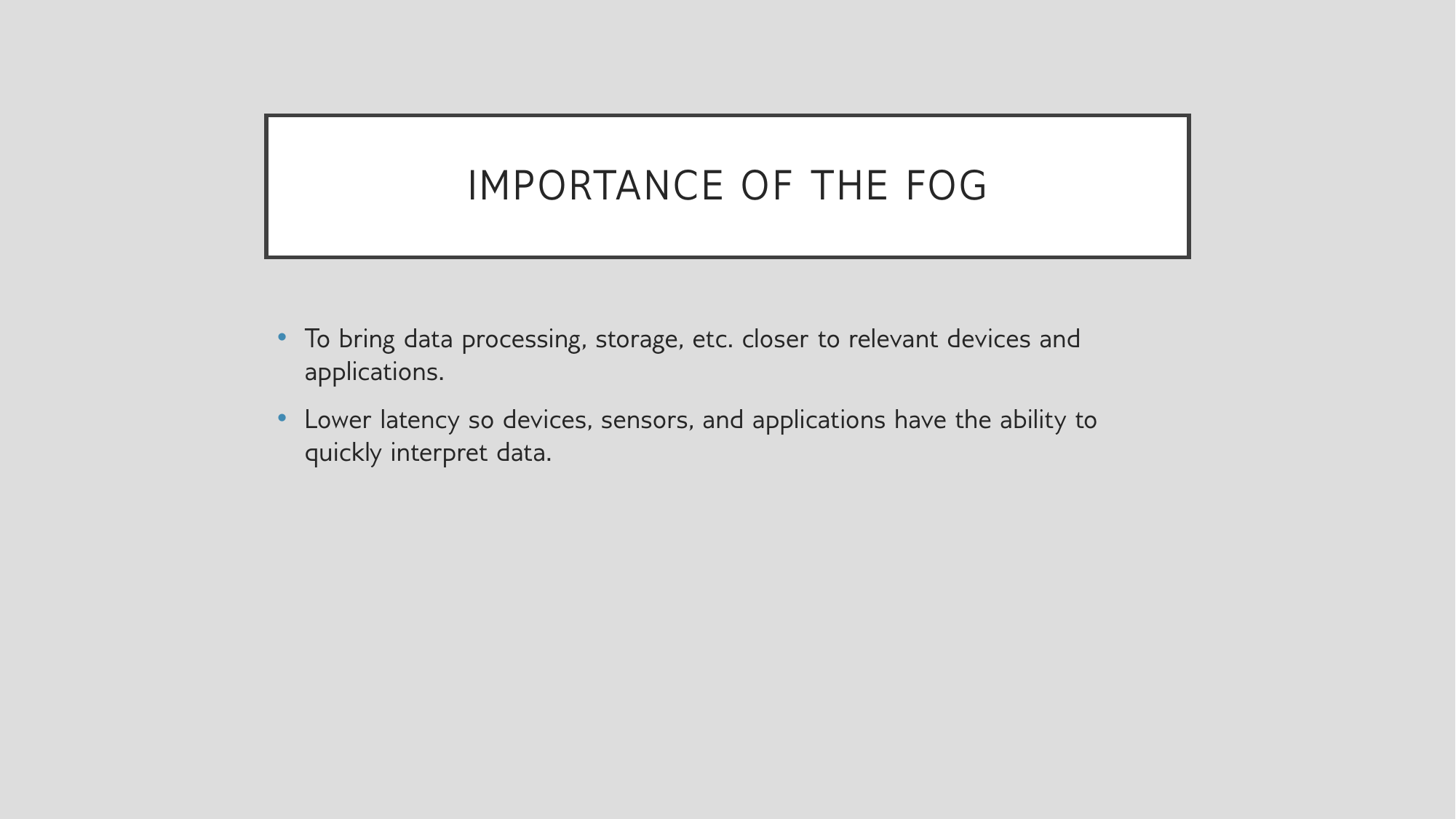

# Importance of the Fog
To bring data processing, storage, etc. closer to relevant devices and applications.
Lower latency so devices, sensors, and applications have the ability to quickly interpret data.